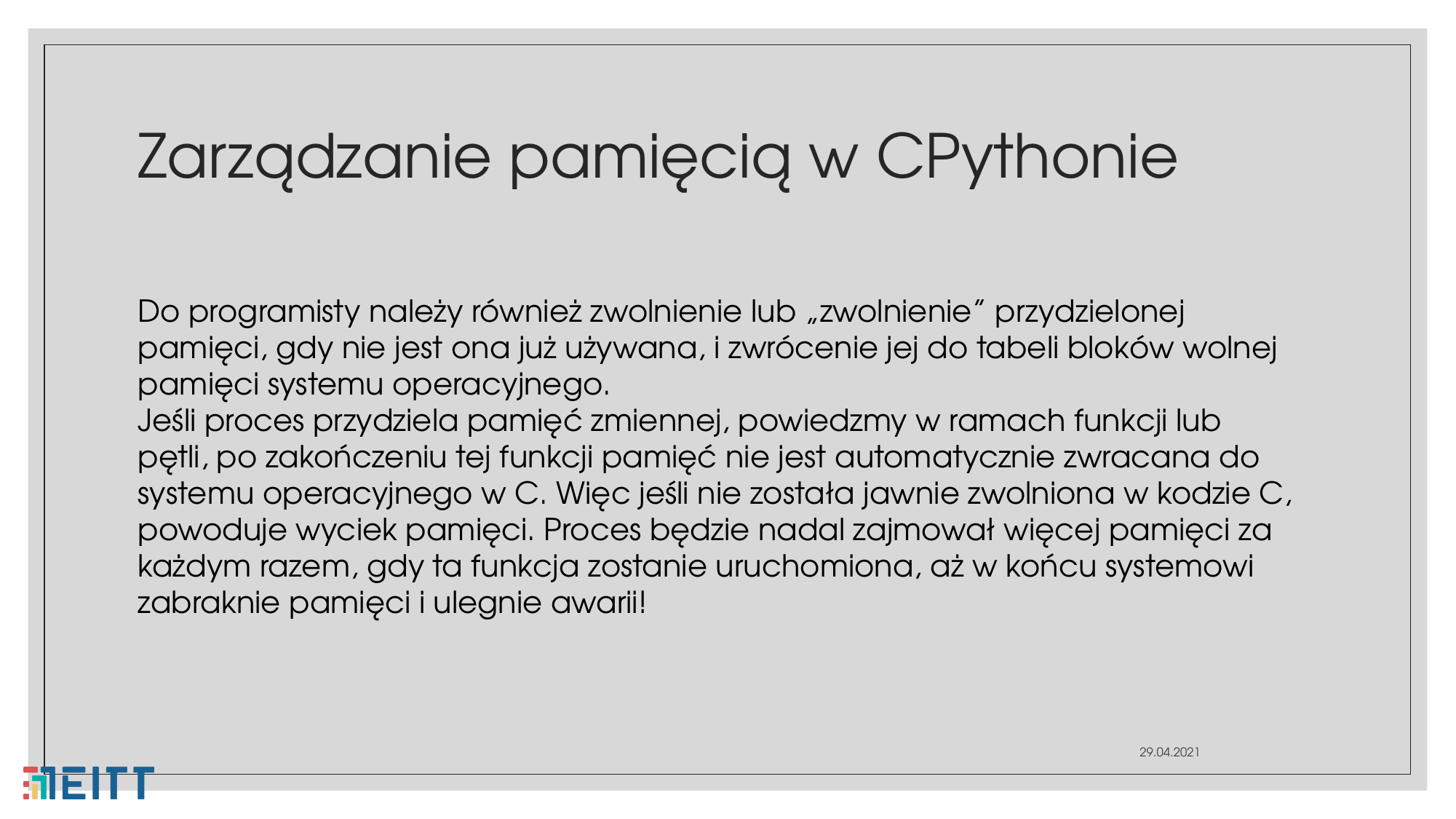

# Zarządzanie pamięcią w CPythonie
Do programisty należy również zwolnienie lub „zwolnienie” przydzielonej pamięci, gdy nie jest ona już używana, i zwrócenie jej do tabeli bloków wolnej pamięci systemu operacyjnego.
Jeśli proces przydziela pamięć zmiennej, powiedzmy w ramach funkcji lub pętli, po zakończeniu tej funkcji pamięć nie jest automatycznie zwracana do systemu operacyjnego w C. Więc jeśli nie została jawnie zwolniona w kodzie C, powoduje wyciek pamięci. Proces będzie nadal zajmował więcej pamięci za każdym razem, gdy ta funkcja zostanie uruchomiona, aż w końcu systemowi zabraknie pamięci i ulegnie awarii!
29.04.2021